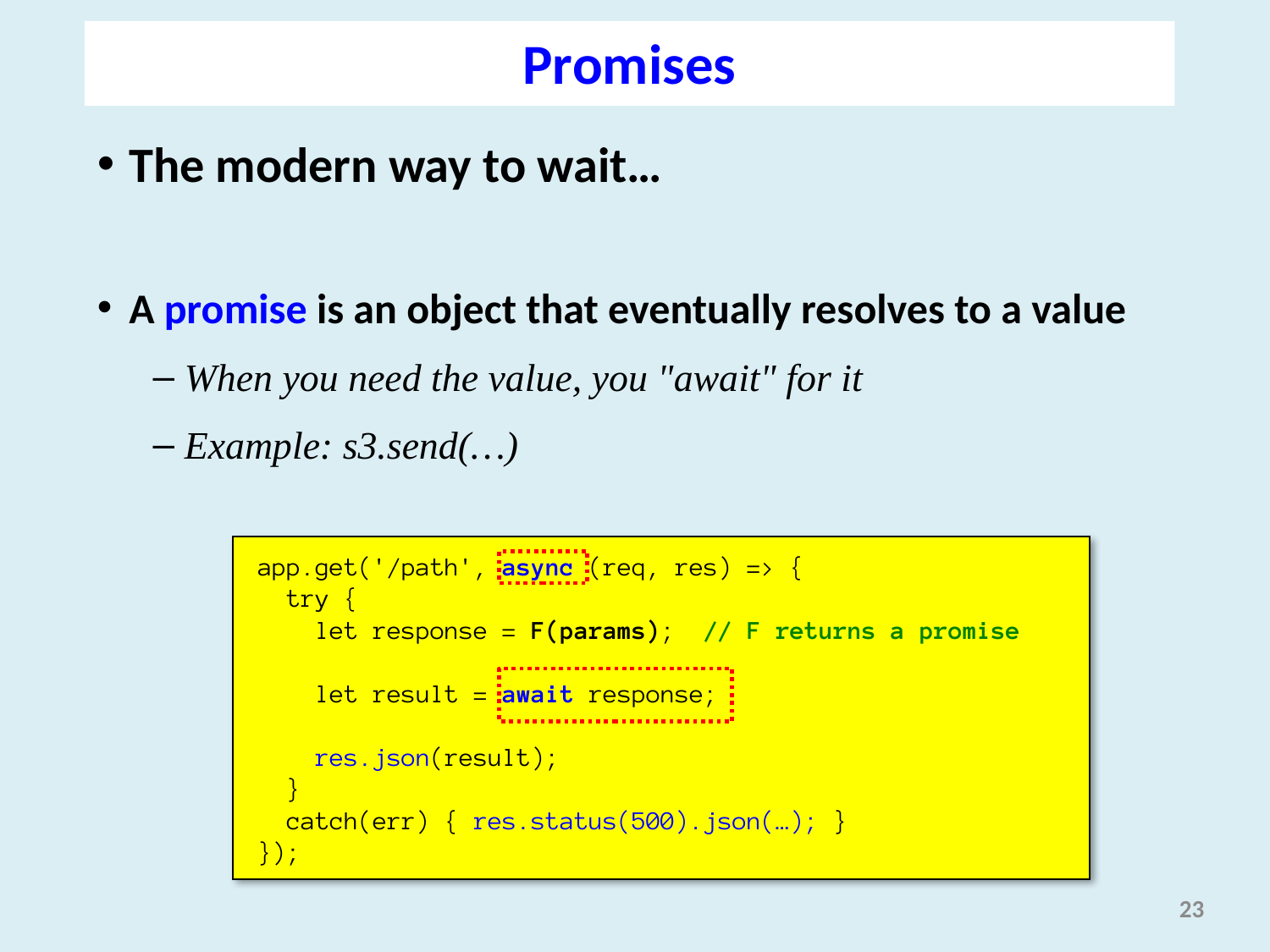

Promises
The modern way to wait…

A promise is an object that eventually resolves to a value
When you need the value, you "await" for it
Example: s3.send(…)
app.get('/path', async (req, res) => {
  try {
    let response = F(params);  // F returns a promise

    let result = await response;

    res.json(result);
  }
  catch(err) { res.status(500).json(…); }
});

23